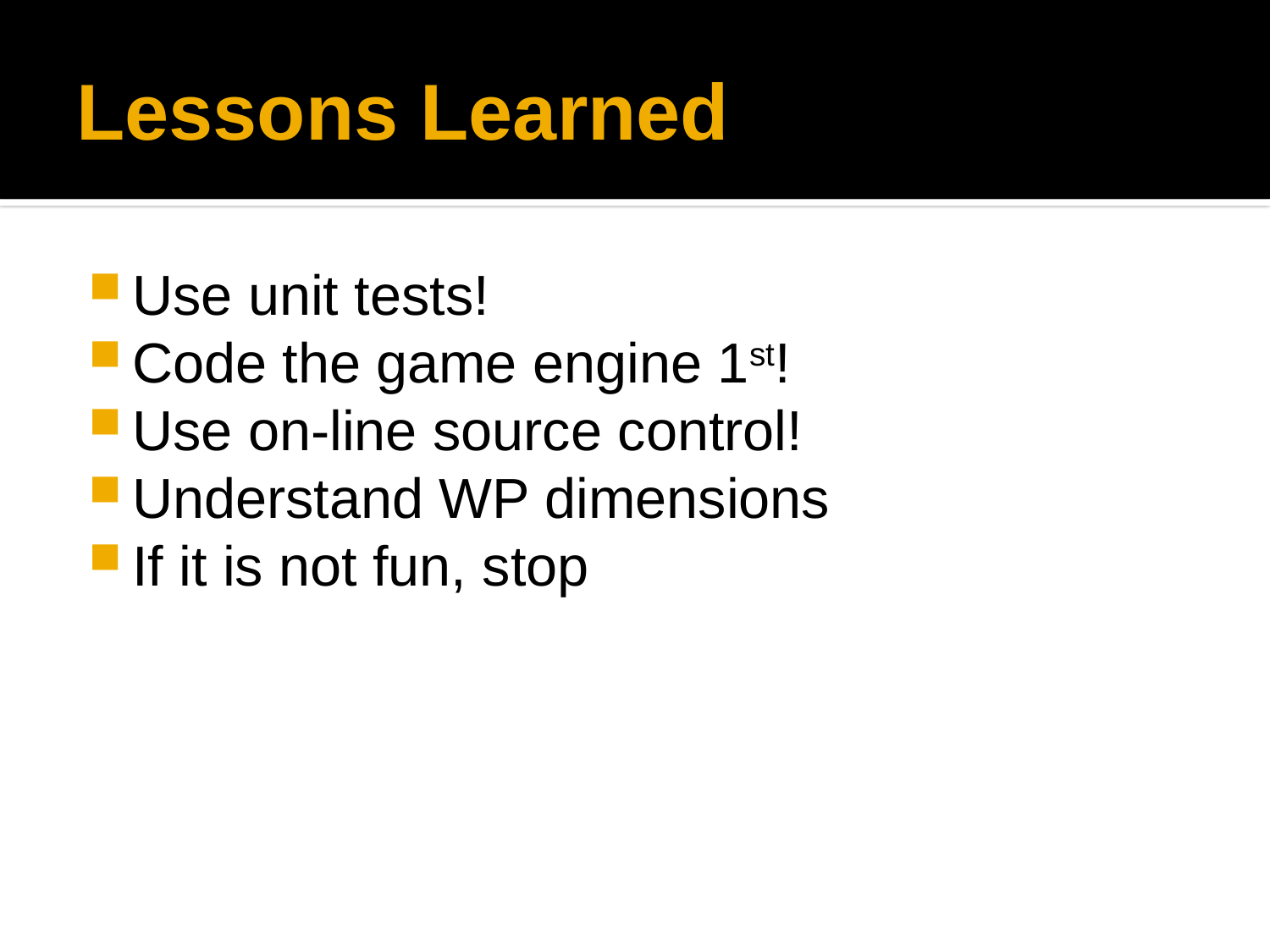

# Lessons Learned
Use unit tests!
Code the game engine 1st!
Use on-line source control!
Understand WP dimensions
If it is not fun, stop